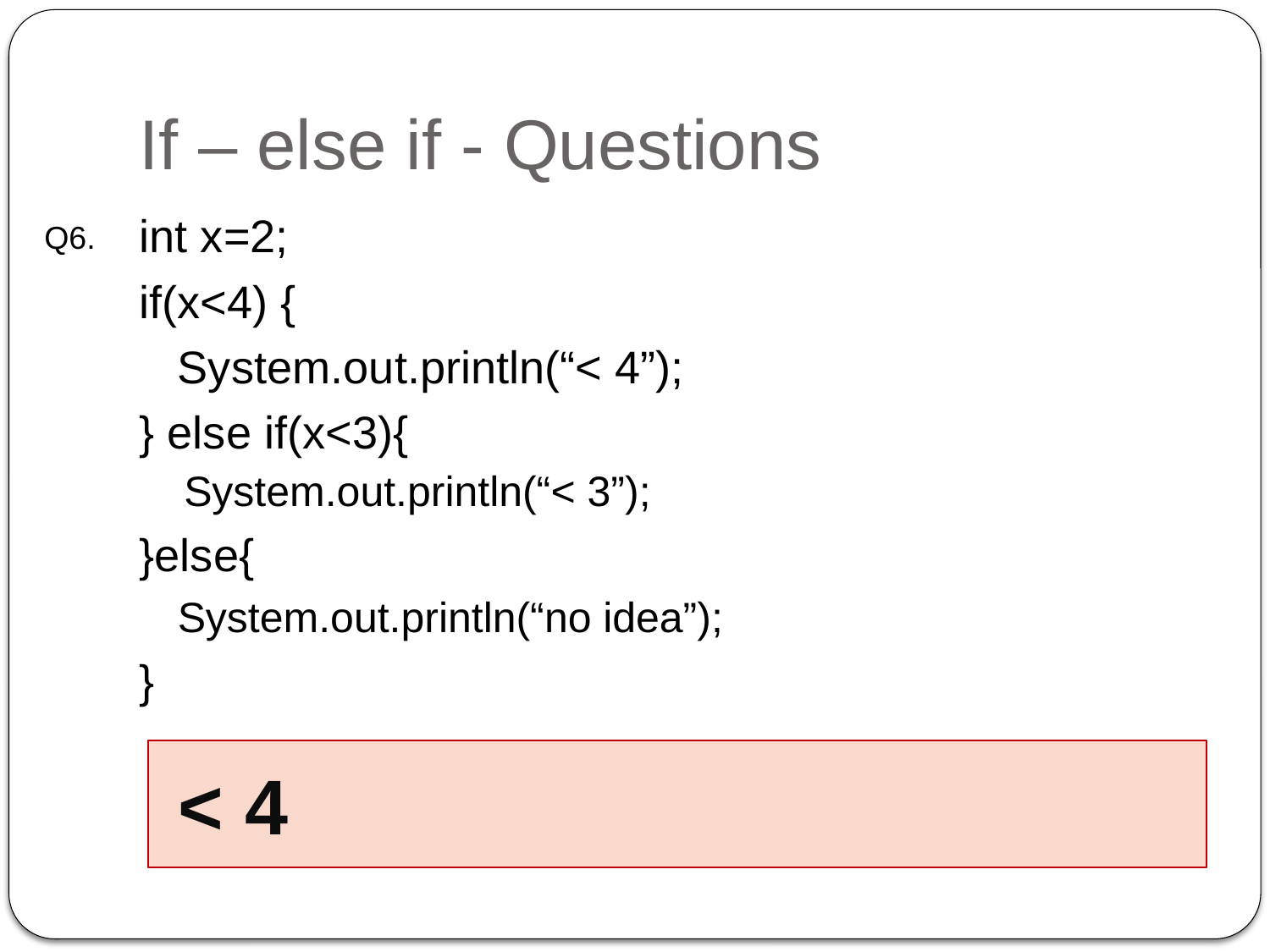

# If – else if - Questions
int x=2;
if(x<4) {
	System.out.println(“< 4”);
} else if(x<3){
System.out.println(“< 3”);
}else{
	System.out.println(“no idea”);
}
Q6.
  < 4